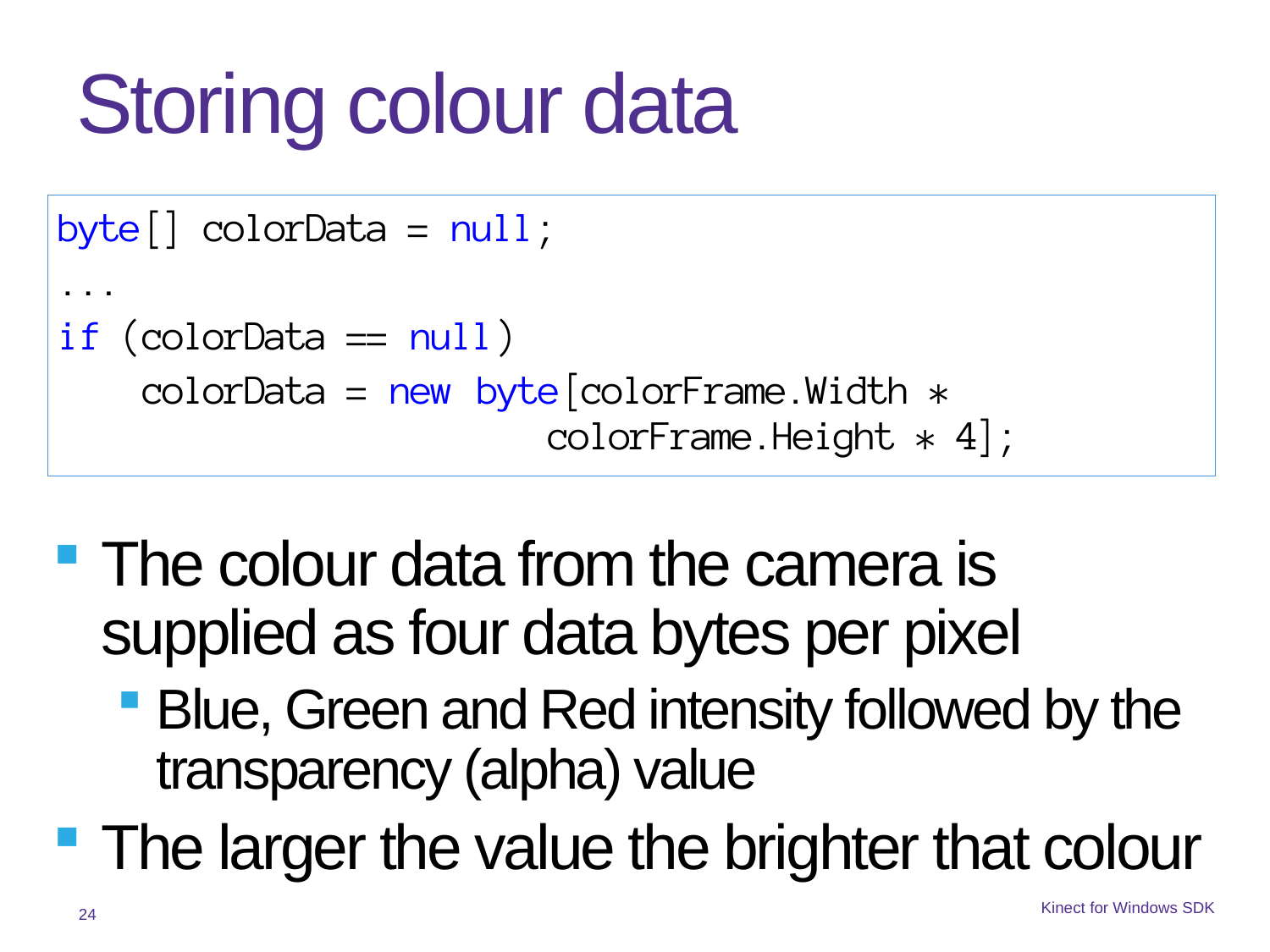

# Storing colour data
byte[] colorData = null;
...
if (colorData == null)
    colorData = new byte[colorFrame.Width *
                        colorFrame.Height * 4];
The colour data from the camera is supplied as four data bytes per pixel
Blue, Green and Red intensity followed by the transparency (alpha) value
The larger the value the brighter that colour
24